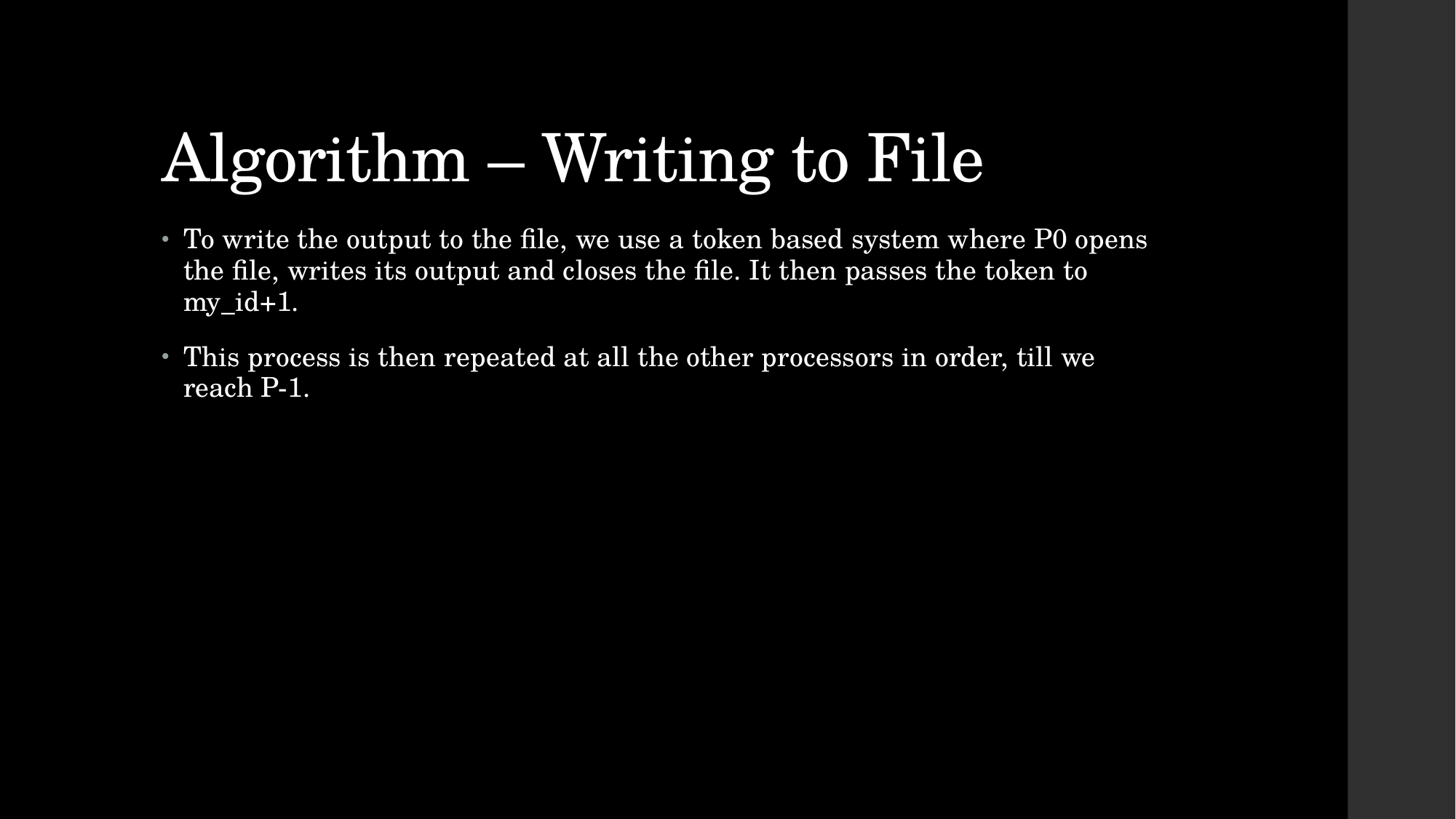

# Algorithm – Writing to File
To write the output to the file, we use a token based system where P0 opens the file, writes its output and closes the file. It then passes the token to my_id+1.
This process is then repeated at all the other processors in order, till we reach P-1.